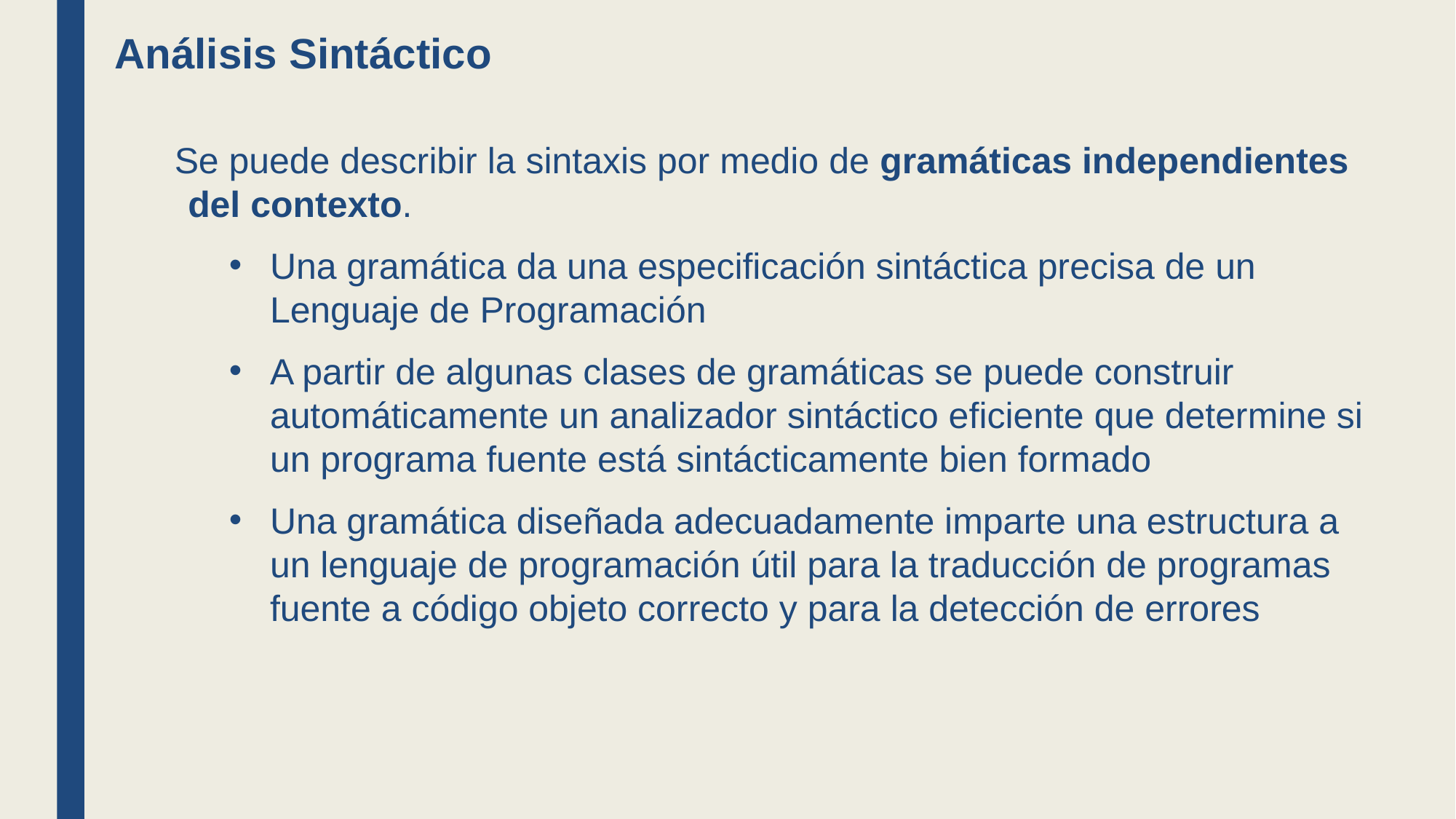

Análisis Sintáctico
Se puede describir la sintaxis por medio de gramáticas independientes del contexto.
Una gramática da una especificación sintáctica precisa de un Lenguaje de Programación
A partir de algunas clases de gramáticas se puede construir automáticamente un analizador sintáctico eficiente que determine si un programa fuente está sintácticamente bien formado
Una gramática diseñada adecuadamente imparte una estructura a un lenguaje de programación útil para la traducción de programas fuente a código objeto correcto y para la detección de errores